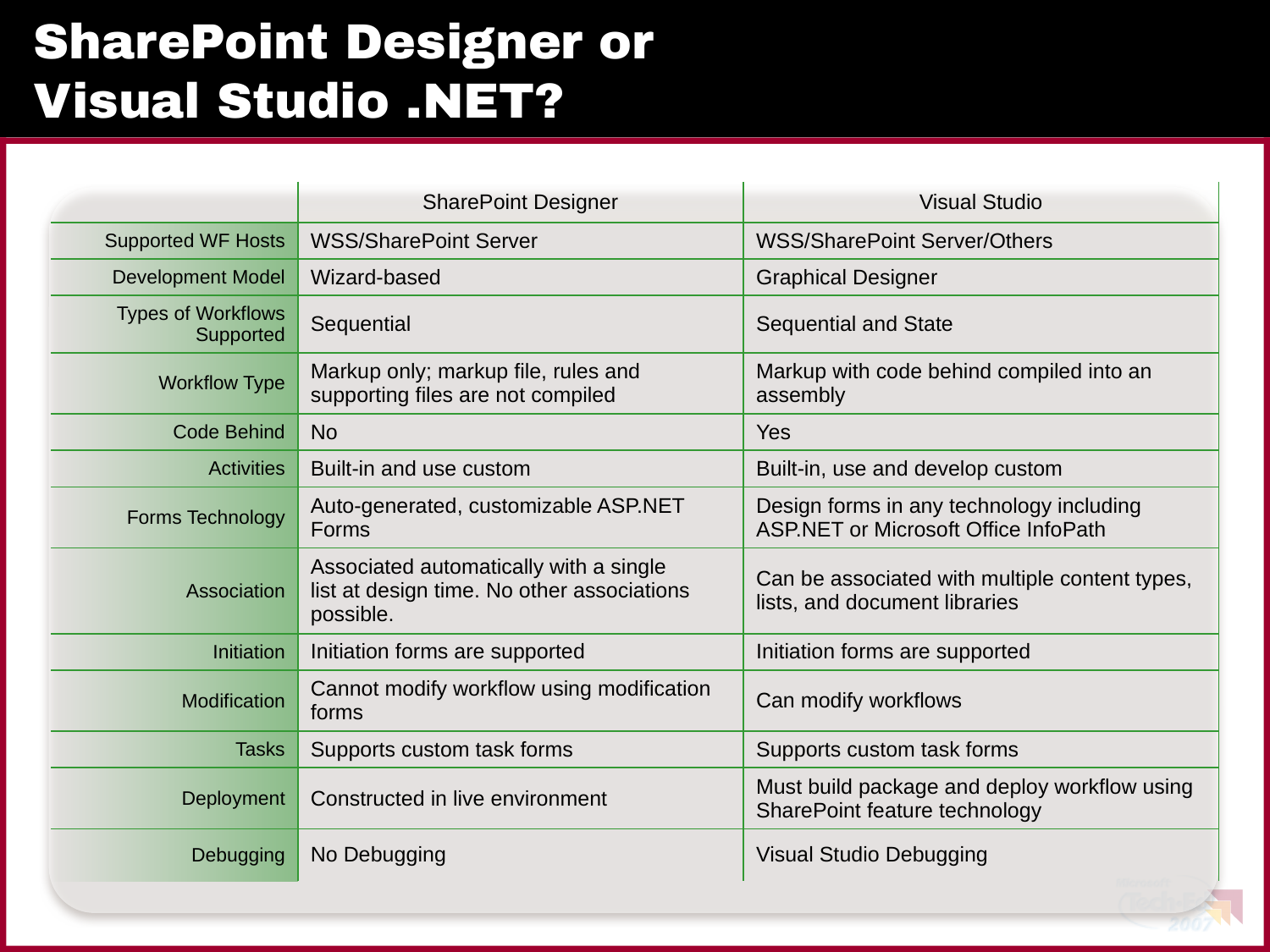

# SharePoint Designer or Visual Studio .NET?
|  | SharePoint Designer | Visual Studio |
| --- | --- | --- |
| Supported WF Hosts | WSS/SharePoint Server | WSS/SharePoint Server/Others |
| Development Model | Wizard-based | Graphical Designer |
| Types of Workflows Supported | Sequential | Sequential and State |
| Workflow Type | Markup only; markup file, rules and supporting files are not compiled | Markup with code behind compiled into an assembly |
| Code Behind | No | Yes |
| Activities | Built-in and use custom | Built-in, use and develop custom |
| Forms Technology | Auto-generated, customizable ASP.NET Forms | Design forms in any technology including ASP.NET or Microsoft Office InfoPath |
| Association | Associated automatically with a single list at design time. No other associations possible. | Can be associated with multiple content types, lists, and document libraries |
| Initiation | Initiation forms are supported | Initiation forms are supported |
| Modification | Cannot modify workflow using modification forms | Can modify workflows |
| Tasks | Supports custom task forms | Supports custom task forms |
| Deployment | Constructed in live environment | Must build package and deploy workflow using SharePoint feature technology |
| Debugging | No Debugging | Visual Studio Debugging |